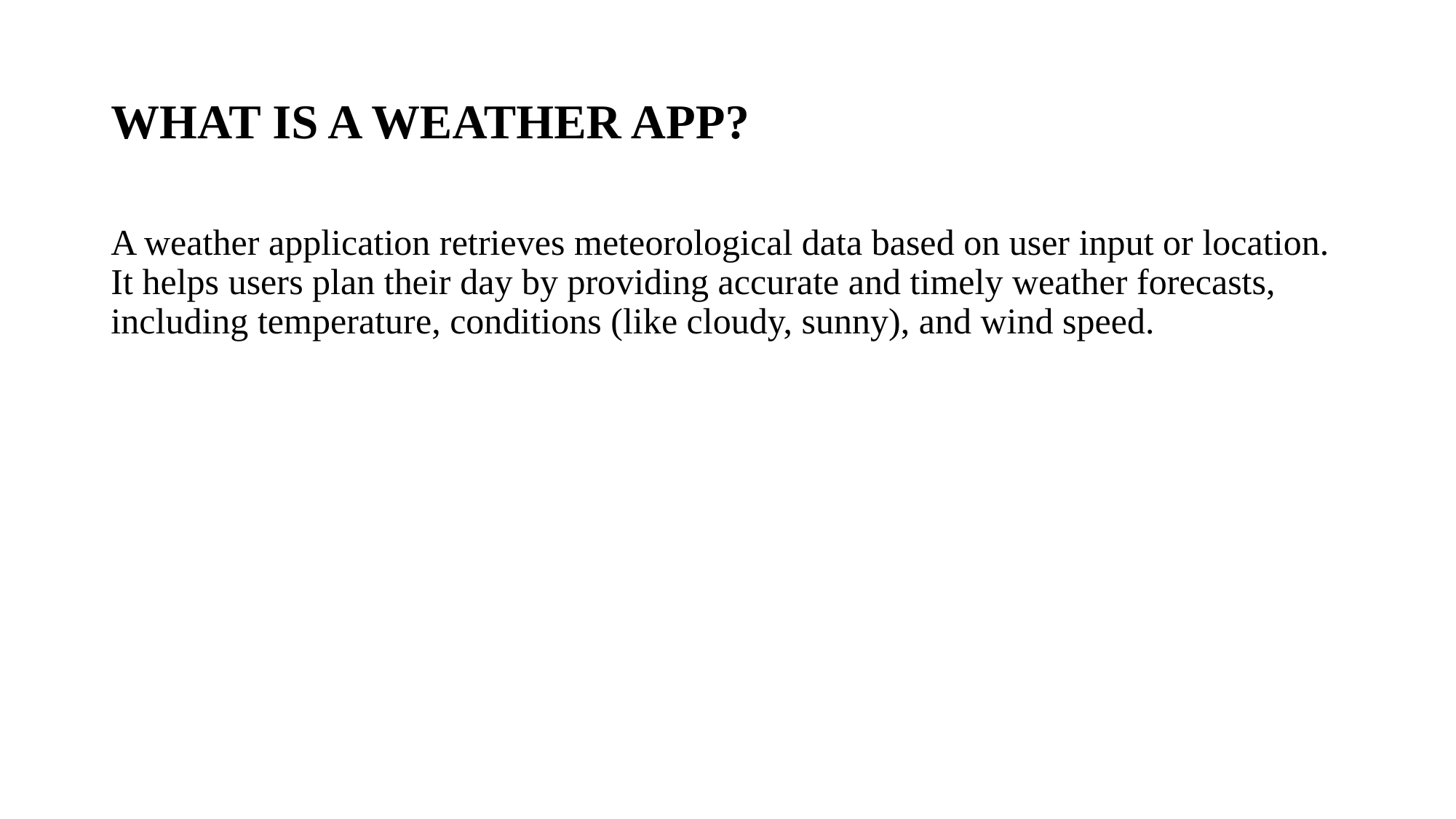

# WHAT IS A WEATHER APP?
A weather application retrieves meteorological data based on user input or location. It helps users plan their day by providing accurate and timely weather forecasts, including temperature, conditions (like cloudy, sunny), and wind speed.